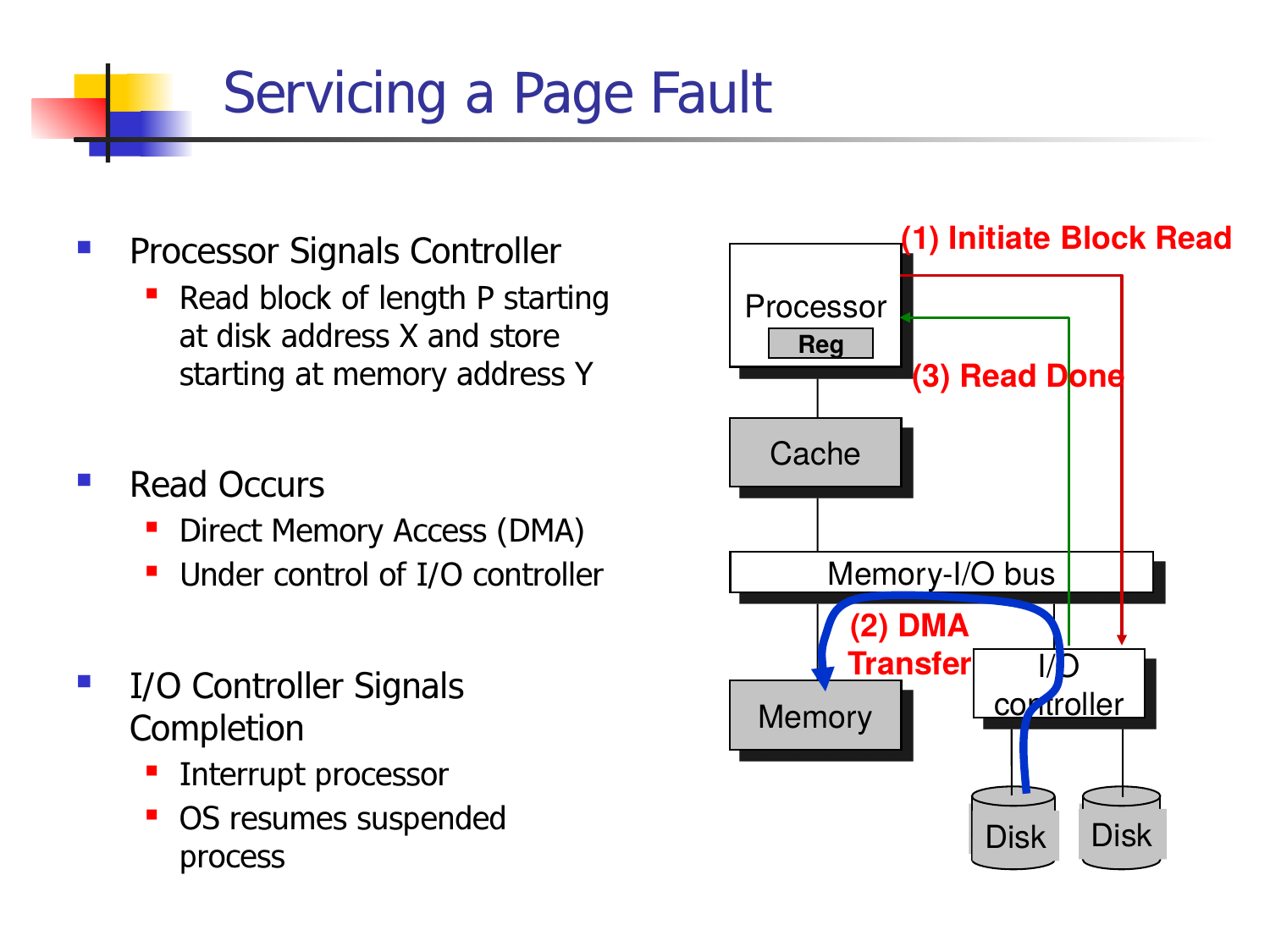

# Servicing a Page Fault
(1) Initiate Block Read
Processor Signals Controller
Read block of length P starting at disk address X and store starting at memory address Y

Read Occurs
Direct Memory Access (DMA)
Under control of I/O controller

I/O Controller Signals Completion
Interrupt processor
OS resumes suspended process
Processor

Reg
(3) Read Done

Cache
Memory-I/O bus

(2) DMA Transfer
I/O
controller
Memory

disk
Disk

disk
Disk